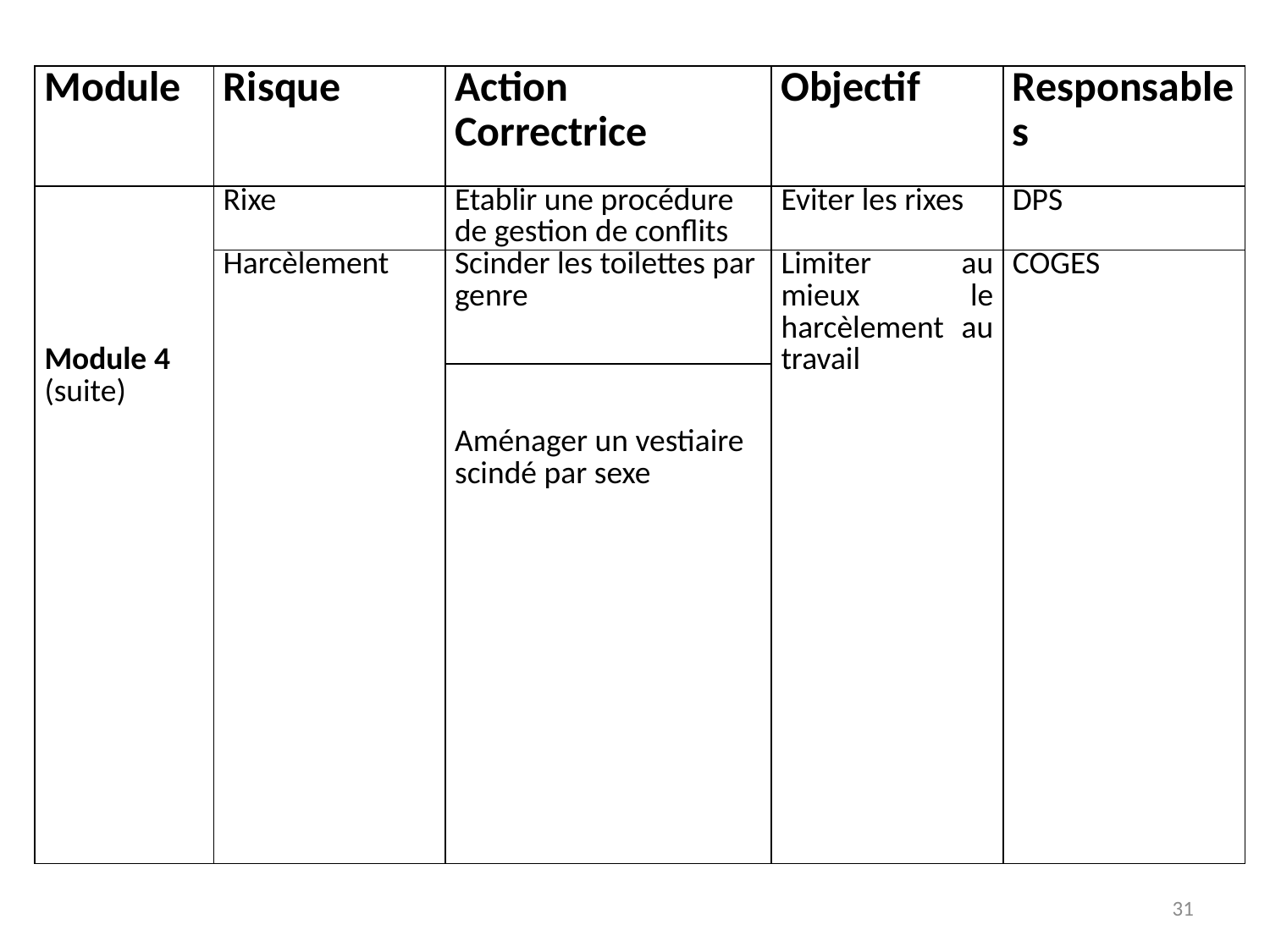

| Module | Risque | Action Correctrice | Objectif | Responsables |
| --- | --- | --- | --- | --- |
| Module 4 (suite) | Rixe | Etablir une procédure de gestion de conflits | Eviter les rixes | DPS |
|  | Harcèlement | Scinder les toilettes par genre | Limiter au mieux le harcèlement au travail | COGES |
|  |  | Aménager un vestiaire scindé par sexe |  |  |
31